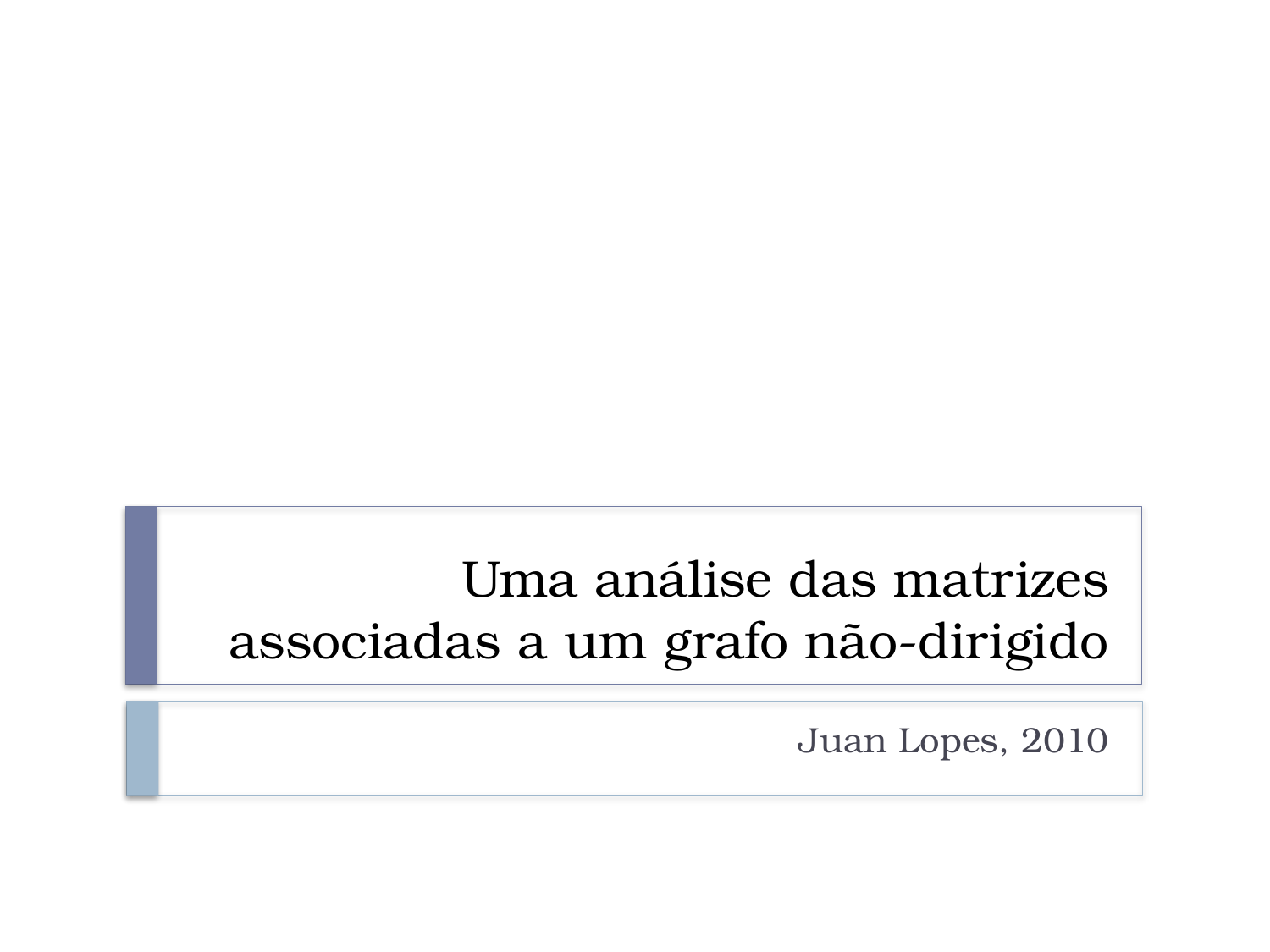

# Uma análise das matrizes associadas a um grafo não-dirigido
Juan Lopes, 2010